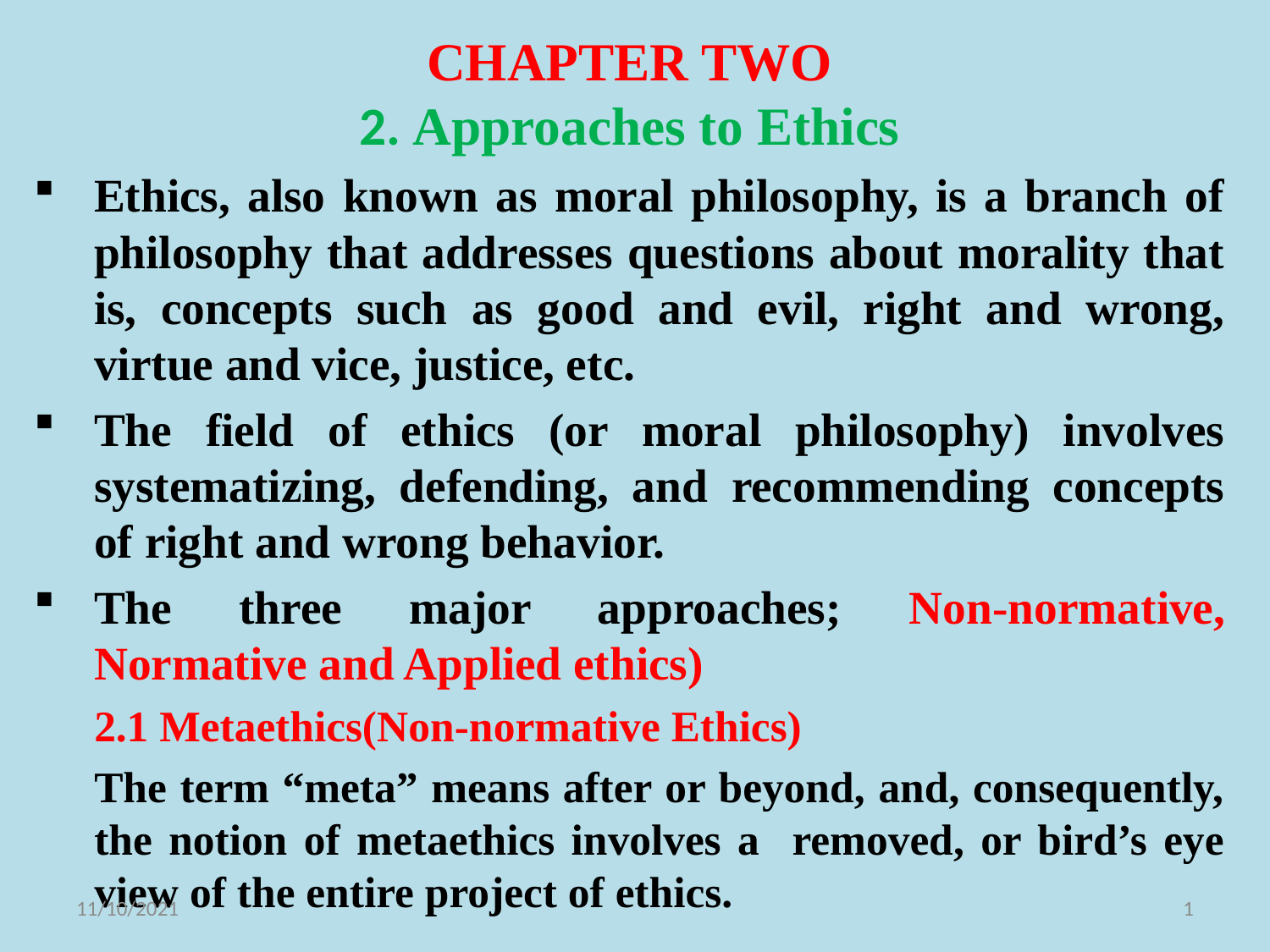

CHAPTER TWO
2. Approaches to Ethics
Ethics, also known as moral philosophy, is a branch of philosophy that addresses questions about morality that is, concepts such as good and evil, right and wrong, virtue and vice, justice, etc.
The field of ethics (or moral philosophy) involves systematizing, defending, and recommending concepts of right and wrong behavior.
The three major approaches; Non-normative, Normative and Applied ethics)
	2.1 Metaethics(Non-normative Ethics)
The term “meta” means after or beyond, and, consequently, the notion of metaethics involves a  removed, or bird’s eye view of the entire project of ethics.
11/10/2021
1